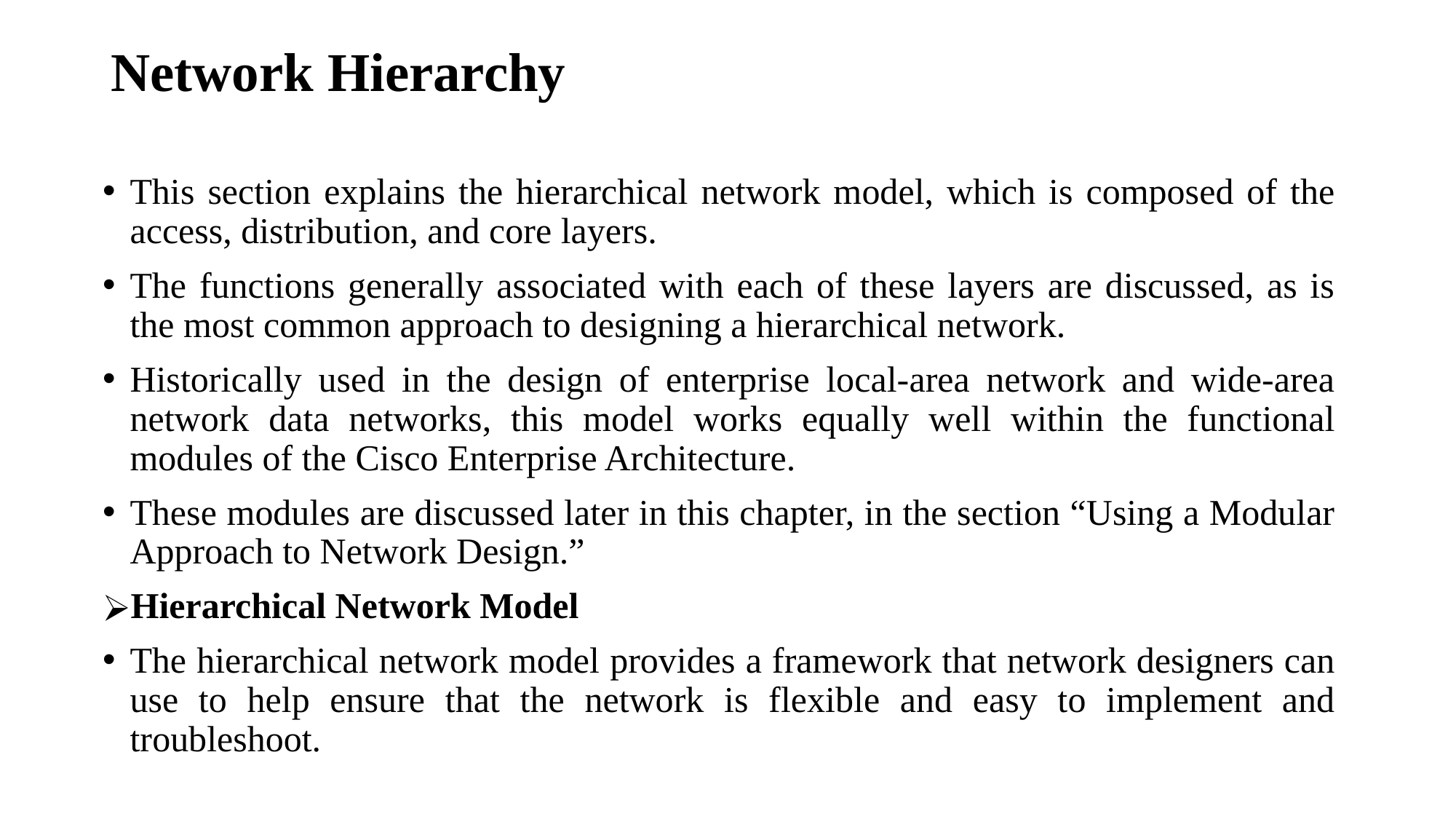

# Network Hierarchy
This section explains the hierarchical network model, which is composed of the access, distribution, and core layers.
The functions generally associated with each of these layers are discussed, as is the most common approach to designing a hierarchical network.
Historically used in the design of enterprise local-area network and wide-area network data networks, this model works equally well within the functional modules of the Cisco Enterprise Architecture.
These modules are discussed later in this chapter, in the section “Using a Modular Approach to Network Design.”
Hierarchical Network Model
The hierarchical network model provides a framework that network designers can use to help ensure that the network is flexible and easy to implement and troubleshoot.